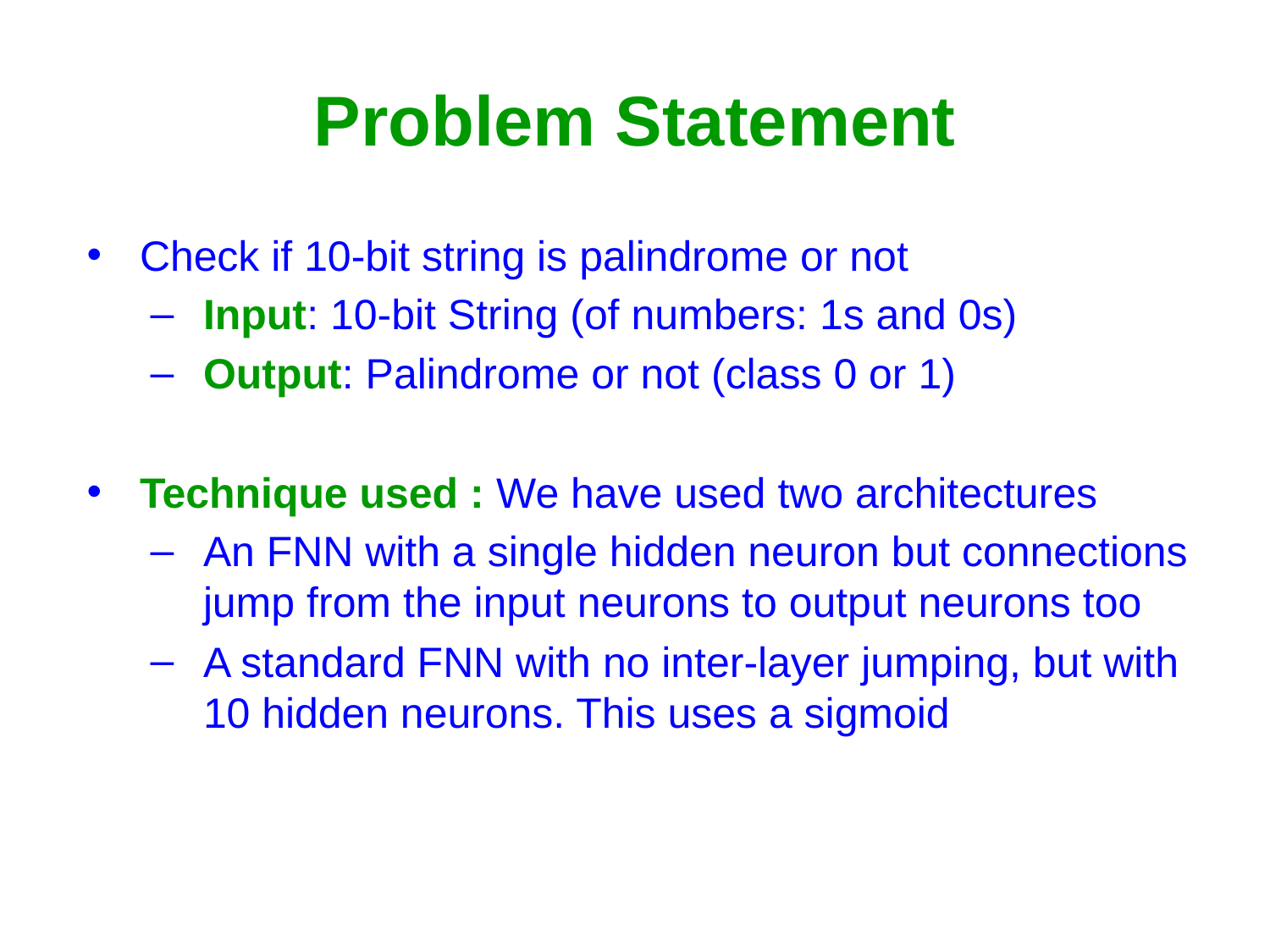

# Problem Statement
Check if 10-bit string is palindrome or not
Input: 10-bit String (of numbers: 1s and 0s)
Output: Palindrome or not (class 0 or 1)

Technique used : We have used two architectures
An FNN with a single hidden neuron but connections jump from the input neurons to output neurons too
A standard FNN with no inter-layer jumping, but with 10 hidden neurons. This uses a sigmoid